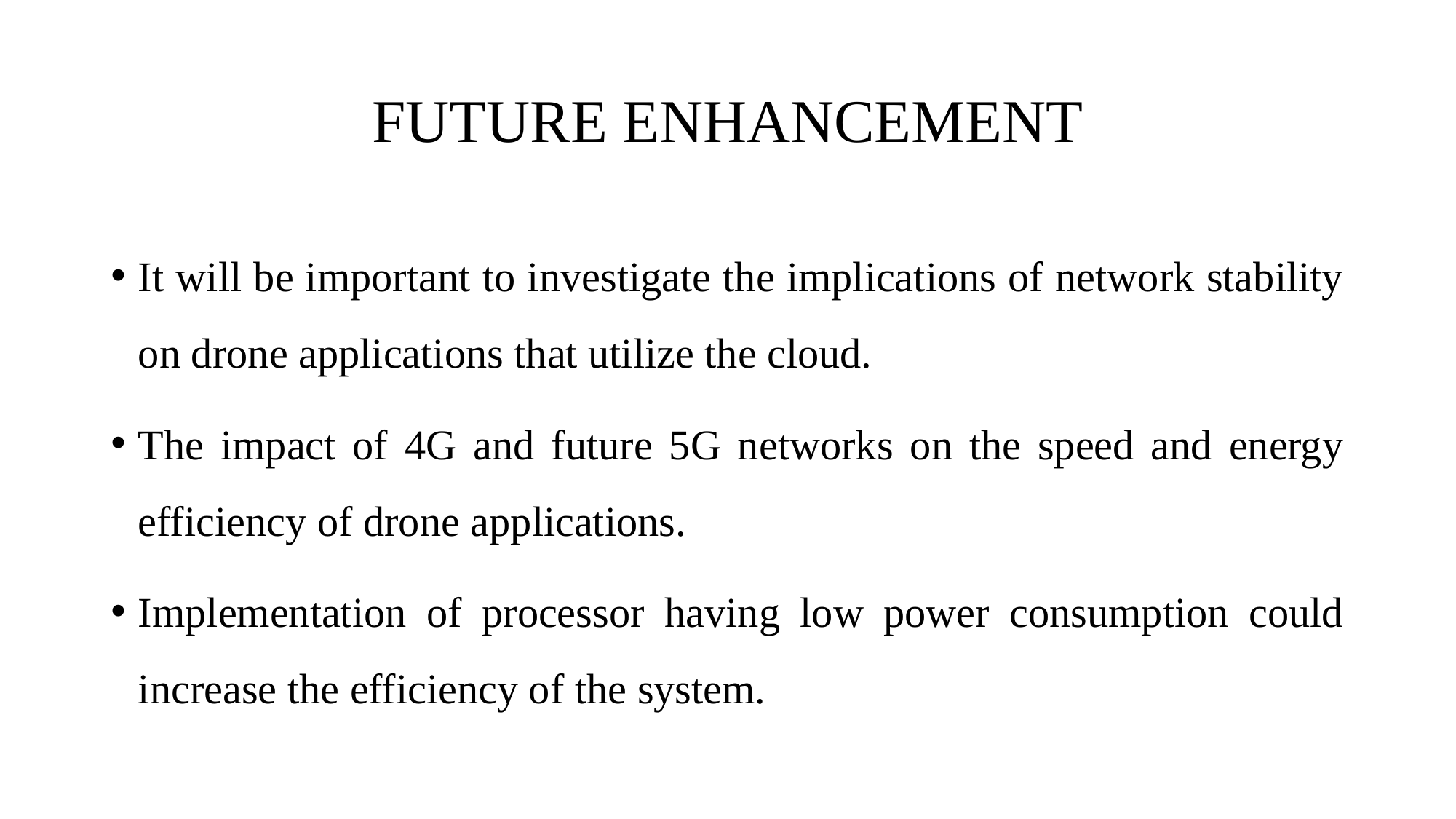

# FUTURE ENHANCEMENT
It will be important to investigate the implications of network stability on drone applications that utilize the cloud.
The impact of 4G and future 5G networks on the speed and energy efficiency of drone applications.
Implementation of processor having low power consumption could increase the efficiency of the system.